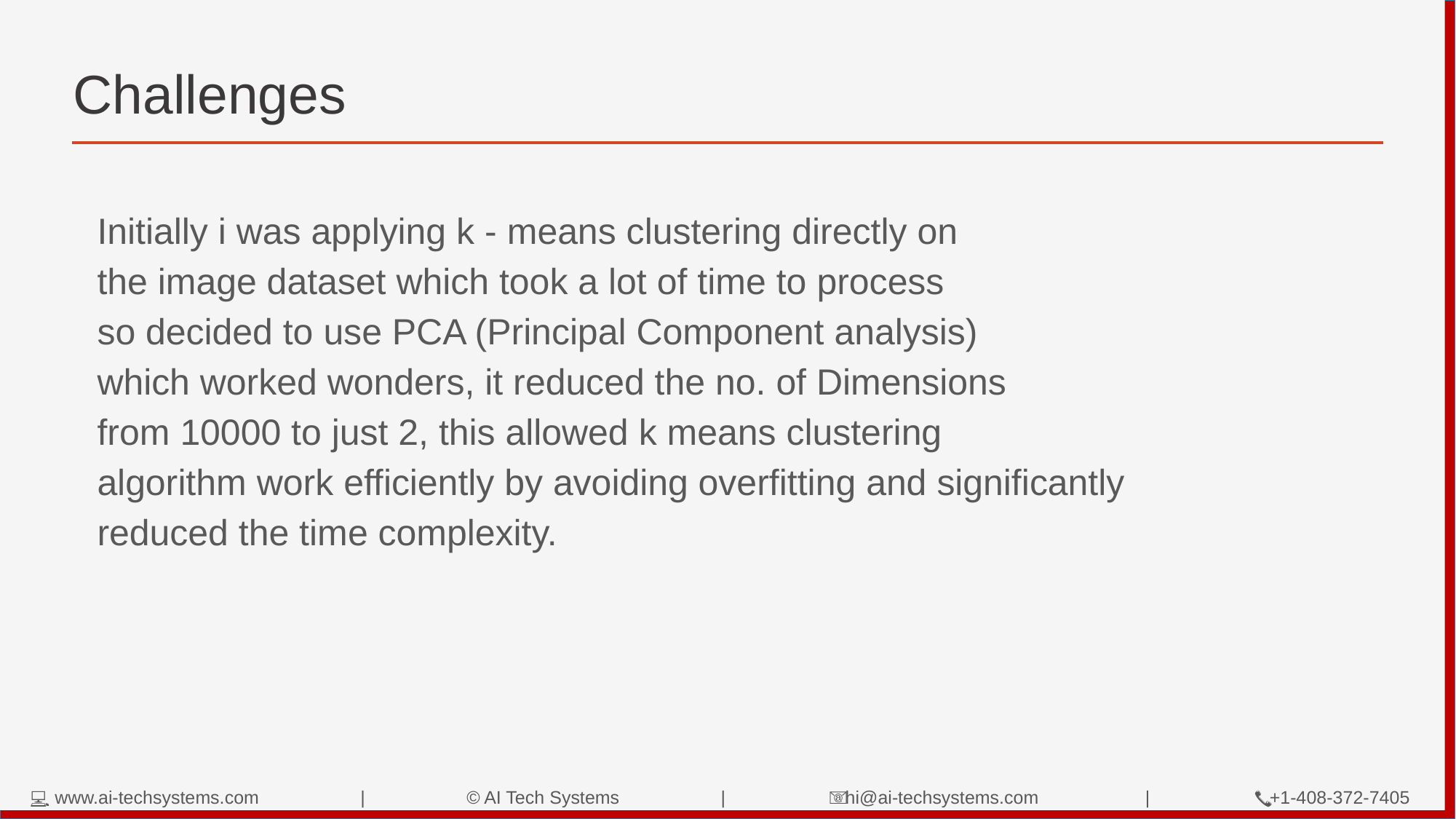

# Challenges
Initially i was applying k - means clustering directly on
the image dataset which took a lot of time to process
so decided to use PCA (Principal Component analysis)
which worked wonders, it reduced the no. of Dimensions
from 10000 to just 2, this allowed k means clustering
algorithm work efficiently by avoiding overfitting and significantly
reduced the time complexity.
💻 www.ai-techsystems.com                    |                    © AI Tech Systems                    |                    📧hi@ai-techsystems.com                     |                    📞+1-408-372-7405